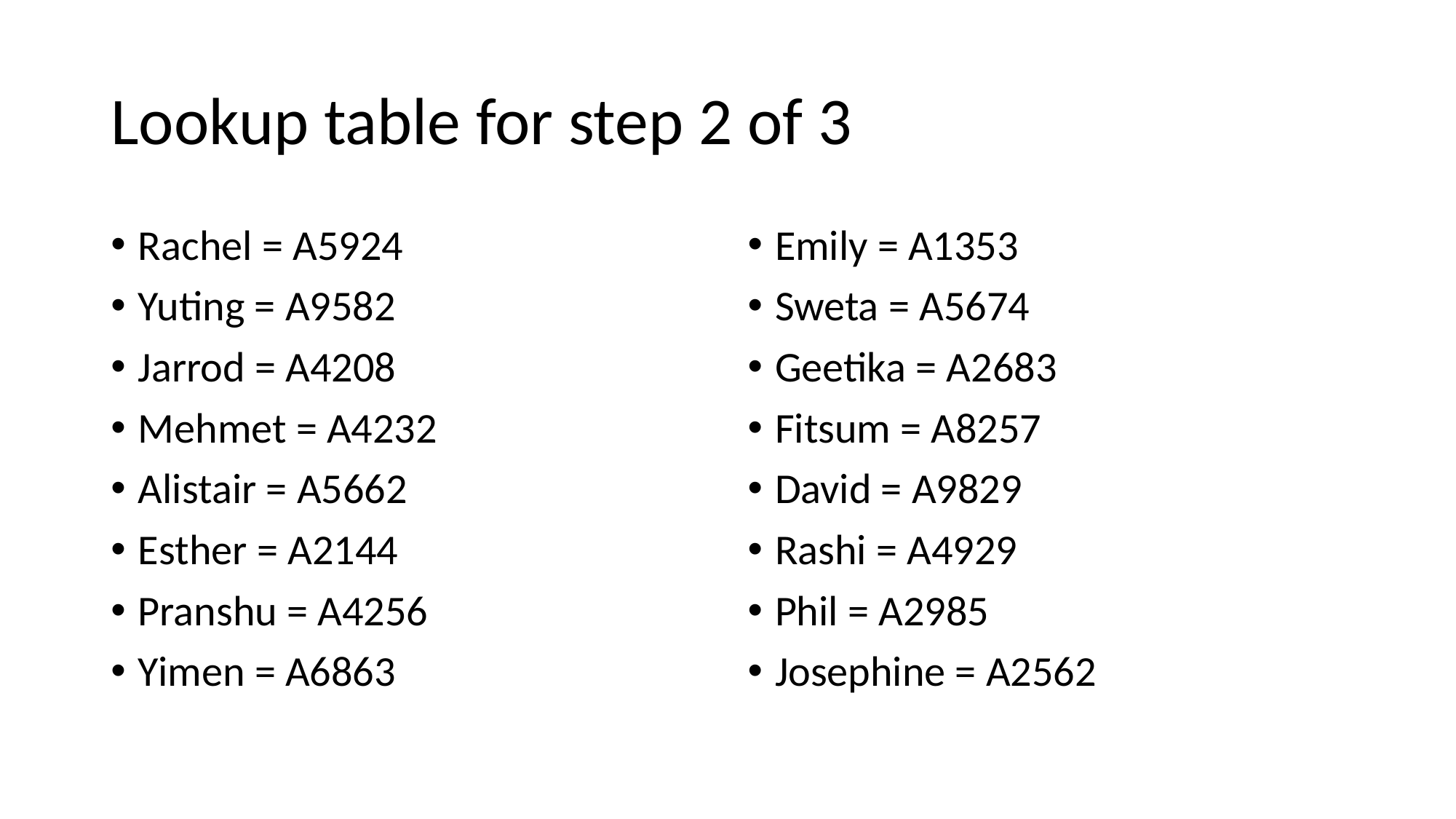

# Lookup table for step 2 of 3
Rachel = A5924
Yuting = A9582
Jarrod = A4208
Mehmet = A4232
Alistair = A5662
Esther = A2144
Pranshu = A4256
Yimen = A6863

Emily = A1353
Sweta = A5674
Geetika = A2683
Fitsum = A8257
David = A9829
Rashi = A4929
Phil = A2985
Josephine = A2562